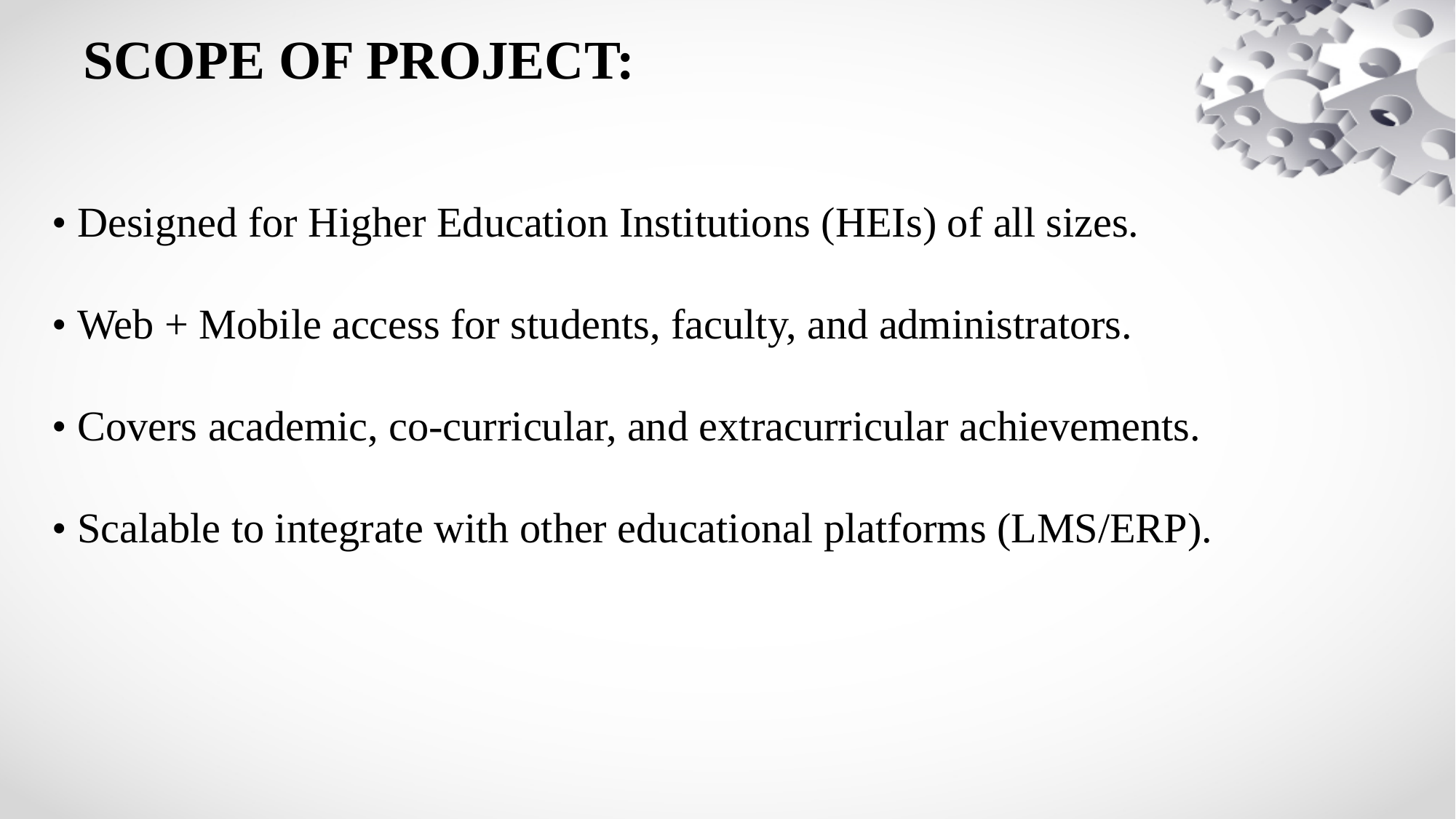

# SCOPE OF PROJECT:
• Designed for Higher Education Institutions (HEIs) of all sizes.

• Web + Mobile access for students, faculty, and administrators.

• Covers academic, co-curricular, and extracurricular achievements.

• Scalable to integrate with other educational platforms (LMS/ERP).